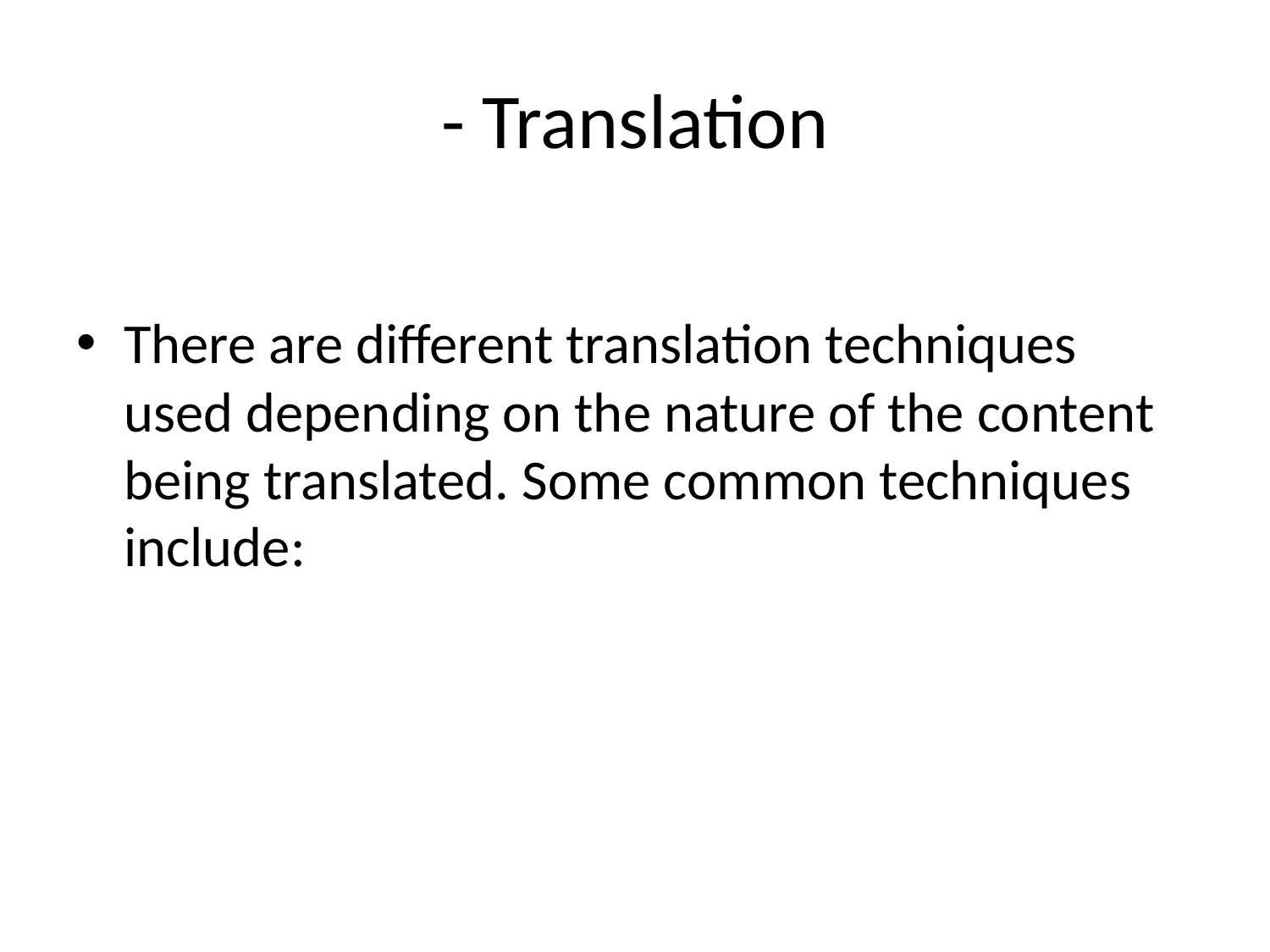

# - Translation

There are different translation techniques used depending on the nature of the content being translated. Some common techniques include: